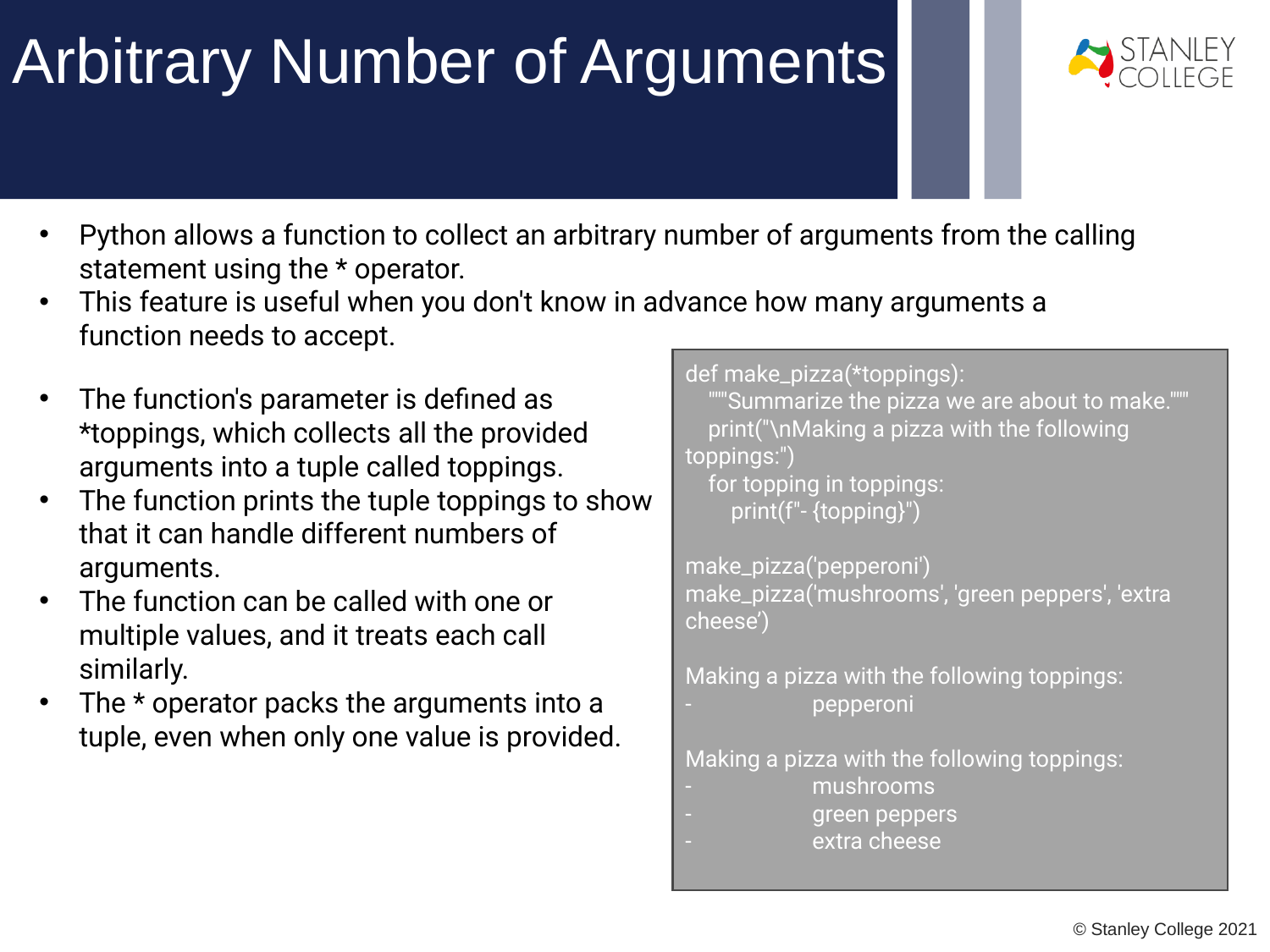

# Arbitrary Number of Arguments

Python allows a function to collect an arbitrary number of arguments from the calling statement using the * operator.
This feature is useful when you don't know in advance how many arguments a function needs to accept.
def make_pizza(*toppings):
    """Summarize the pizza we are about to make."""
    print("\nMaking a pizza with the following 	toppings:")
    for topping in toppings:
        print(f"- {topping}")

make_pizza('pepperoni')
make_pizza('mushrooms', 'green peppers', 'extra cheese’)

Making a pizza with the following toppings:
-	pepperoni

Making a pizza with the following toppings:
-	mushrooms
-	green peppers
-	extra cheese

The function's parameter is defined as *toppings, which collects all the provided arguments into a tuple called toppings.
The function prints the tuple toppings to show that it can handle different numbers of arguments.
The function can be called with one or multiple values, and it treats each call similarly.
The * operator packs the arguments into a tuple, even when only one value is provided.